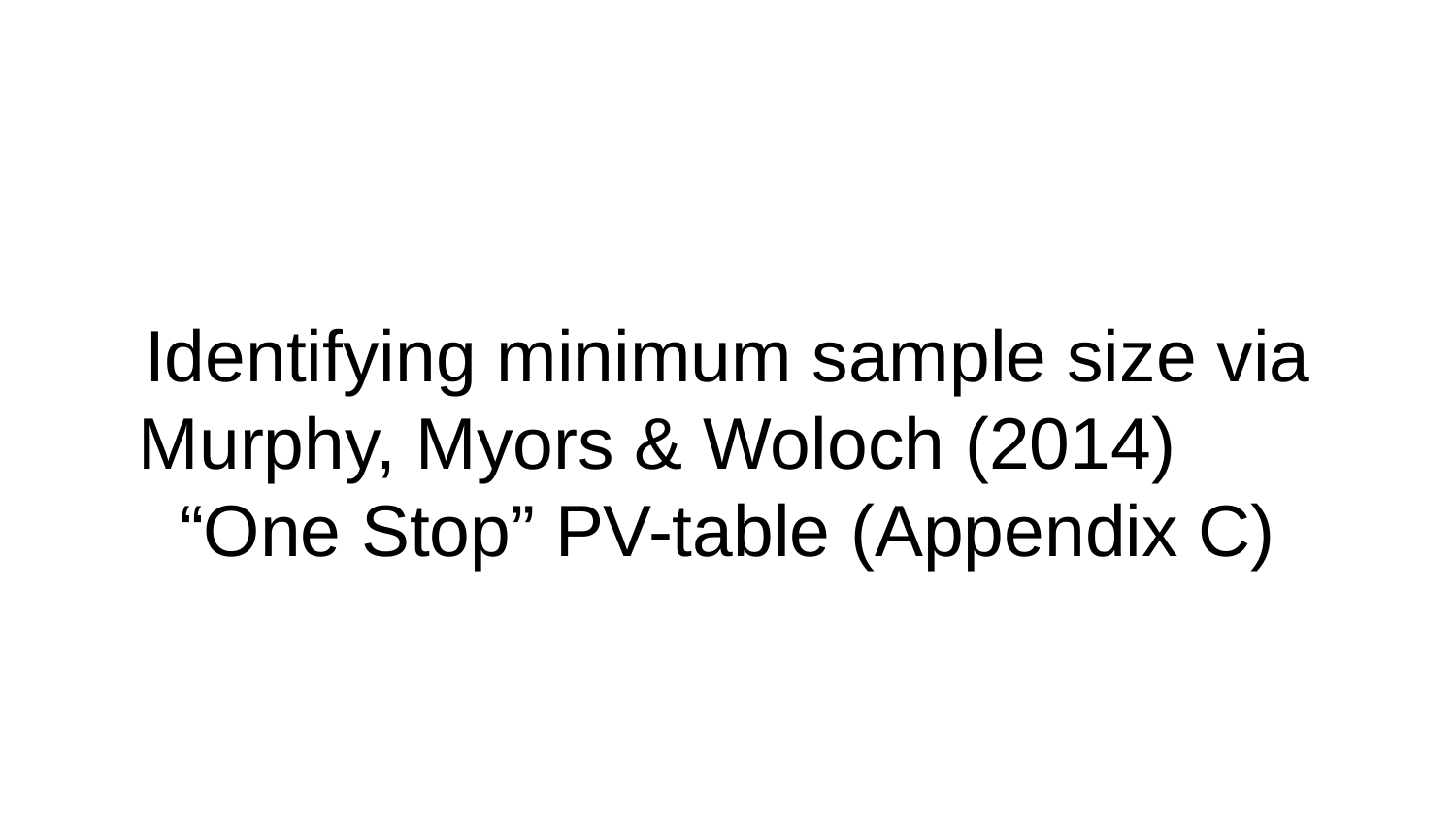

Identifying minimum sample size via Murphy, Myors & Woloch (2014)        “One Stop” PV-table (Appendix C)